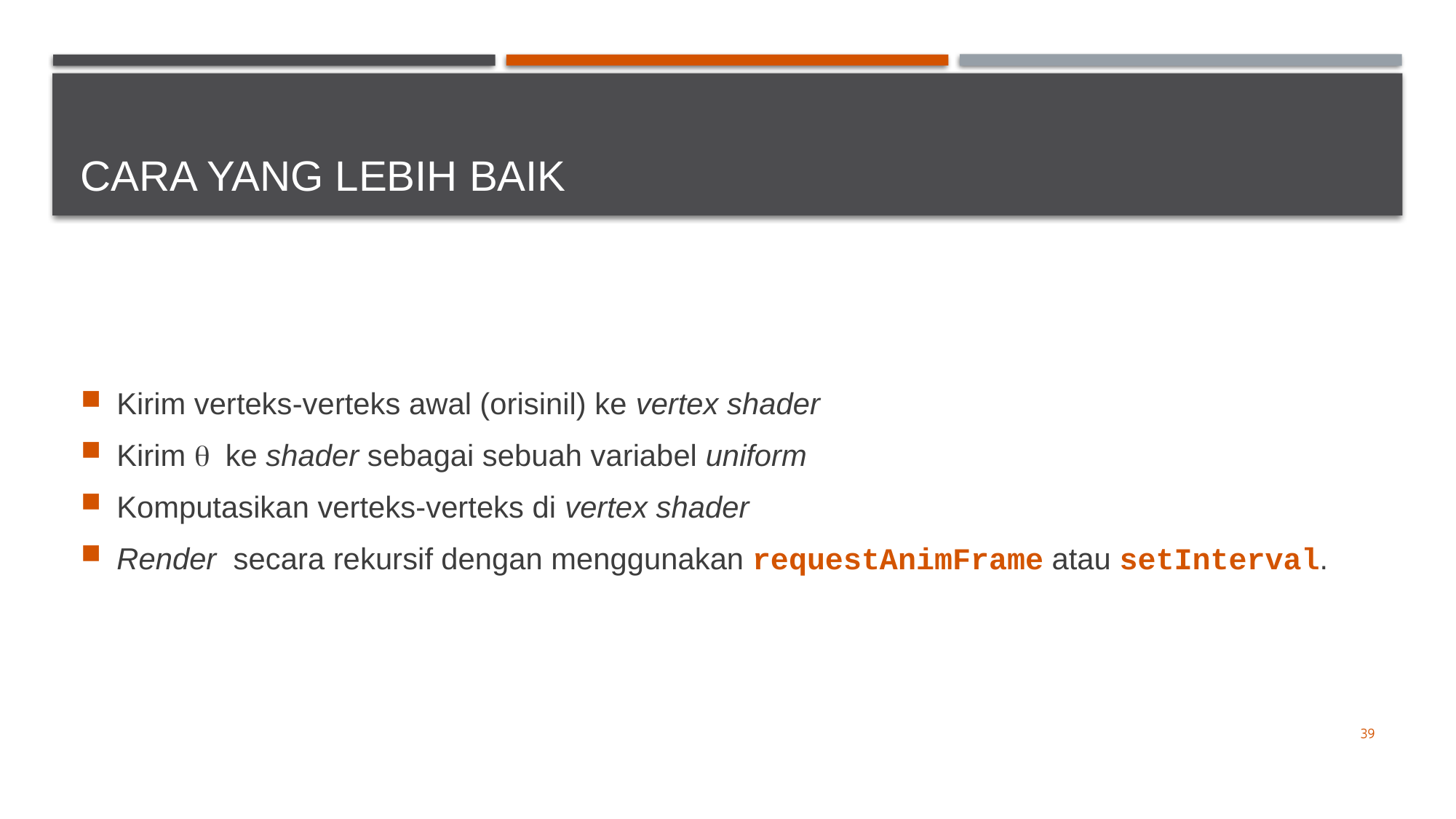

# Cara yang Lebih Baik
Kirim verteks-verteks awal (orisinil) ke vertex shader
Kirim θ ke shader sebagai sebuah variabel uniform
Komputasikan verteks-verteks di vertex shader
Render  secara rekursif dengan menggunakan requestAnimFrame atau setInterval.
39